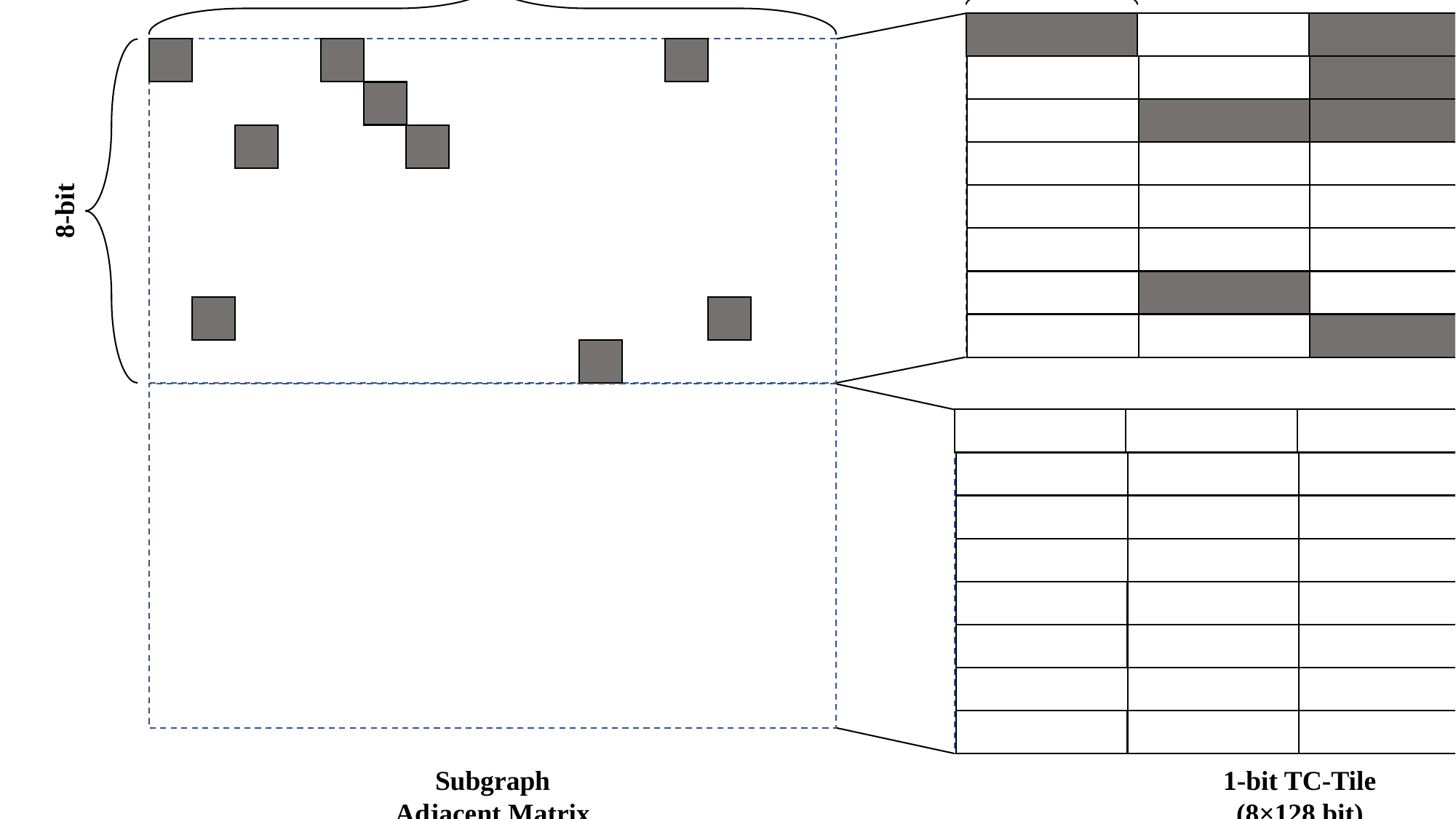

if (threadidx.x < 8) {tmp = *(uint4*) global_addr;
val = tmp.x[0] | tmp.x[1] | tmp.x[2] | tmp.x[3]; }
s = __ballot_sync(0x000000FF, val > 0)
s>0

Keep
Non-zero Tile
32-bit (int32)
128-bit

8-bit

Subgraph
Adjacent Matrix
1-bit TC-Tile
(8×128 bit)
Jump
Zero Tile
if (threadidx.x < 8) { tmp = *(uint4*) global_addr;
val = tmp.x[0] | tmp.x[1] | tmp.x[2] | tmp.x[3]; }
s = __ballot_sync(0xFFFFFFFF, val > 0)
s=0